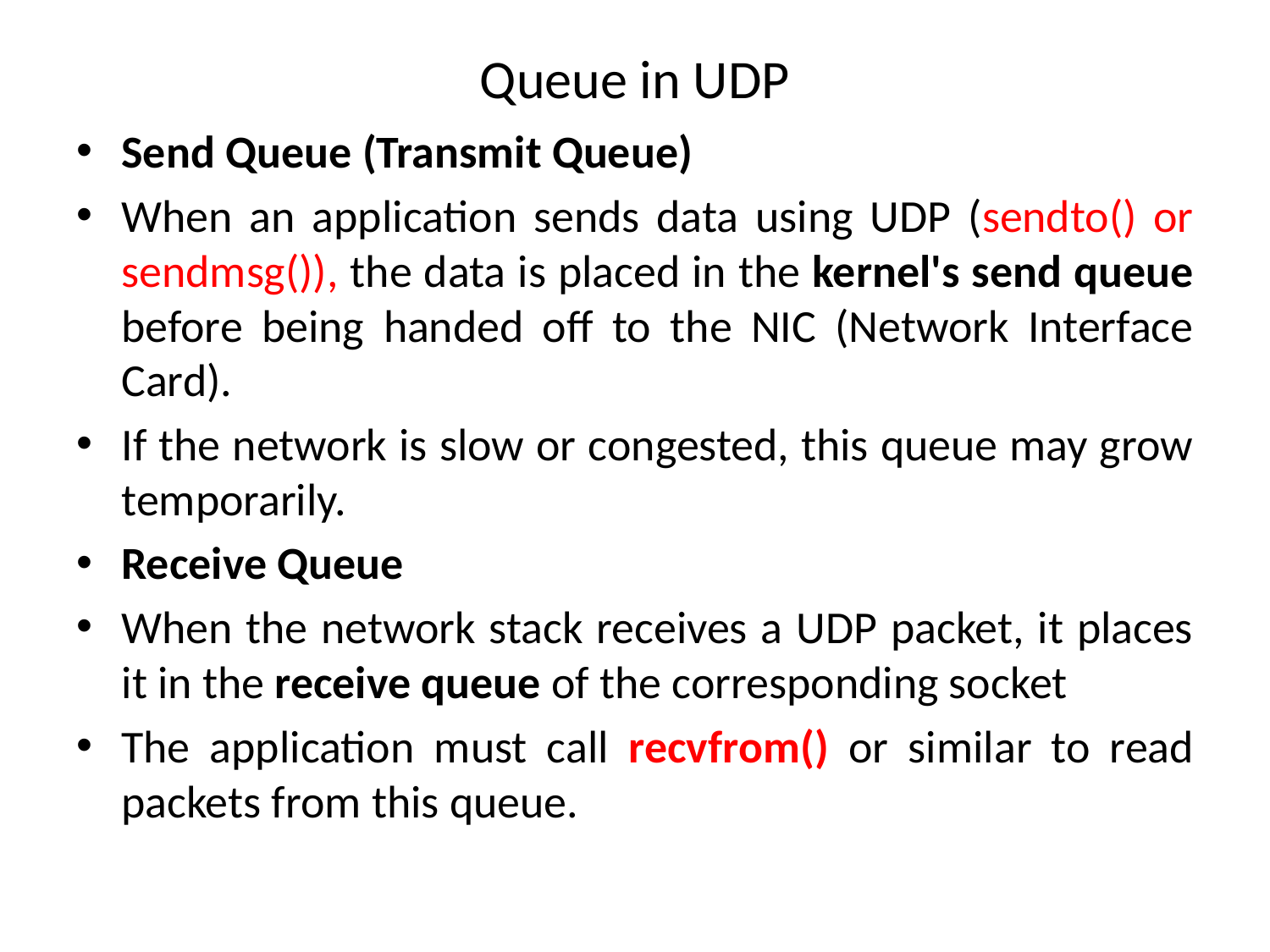

# Queue in UDP
Send Queue (Transmit Queue)
When an application sends data using UDP (sendto() or sendmsg()), the data is placed in the kernel's send queue before being handed off to the NIC (Network Interface Card).
If the network is slow or congested, this queue may grow temporarily.
Receive Queue
When the network stack receives a UDP packet, it places it in the receive queue of the corresponding socket
The application must call recvfrom() or similar to read packets from this queue.